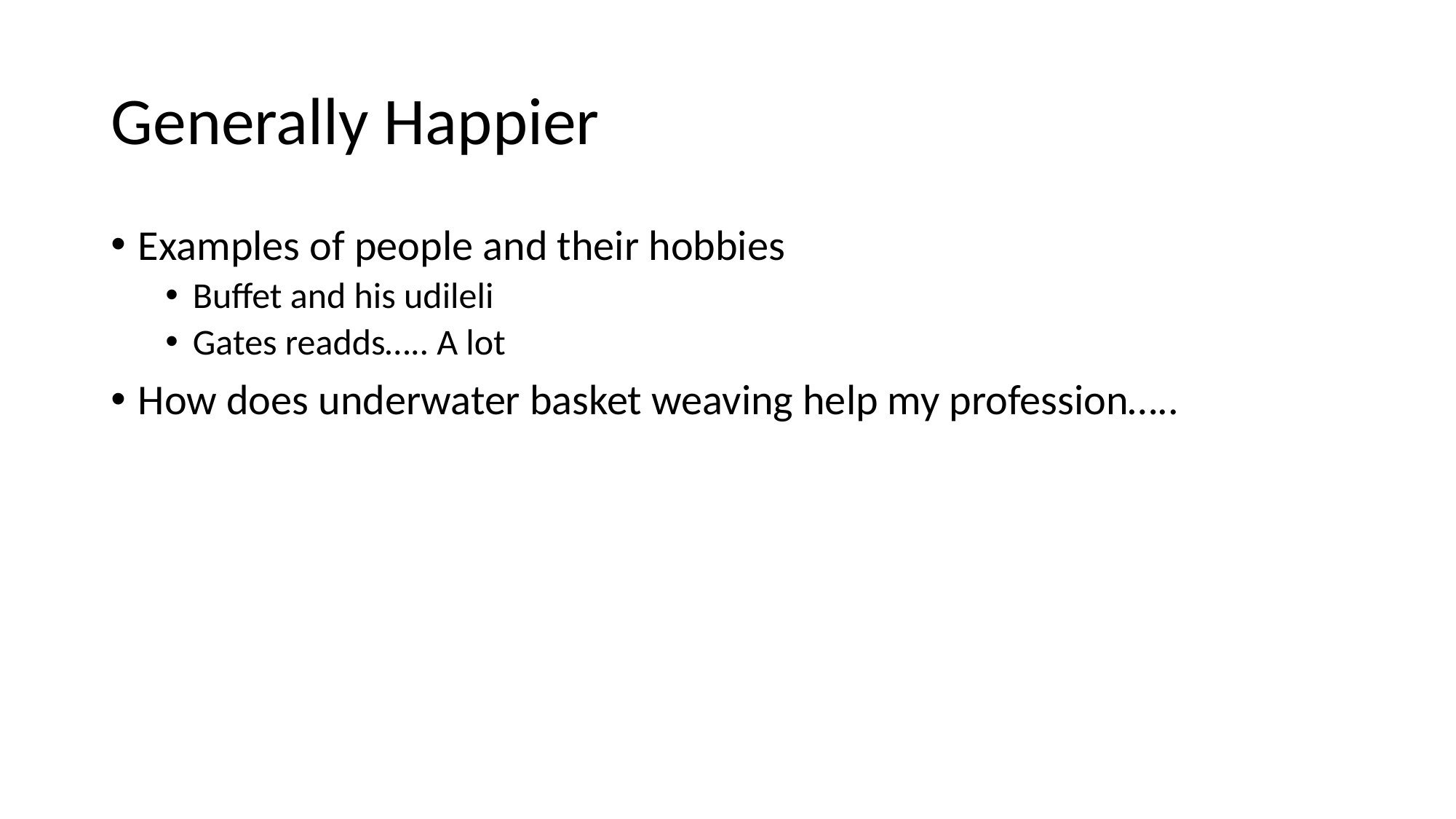

# Generally Happier
Examples of people and their hobbies
Buffet and his udileli
Gates readds….. A lot
How does underwater basket weaving help my profession…..